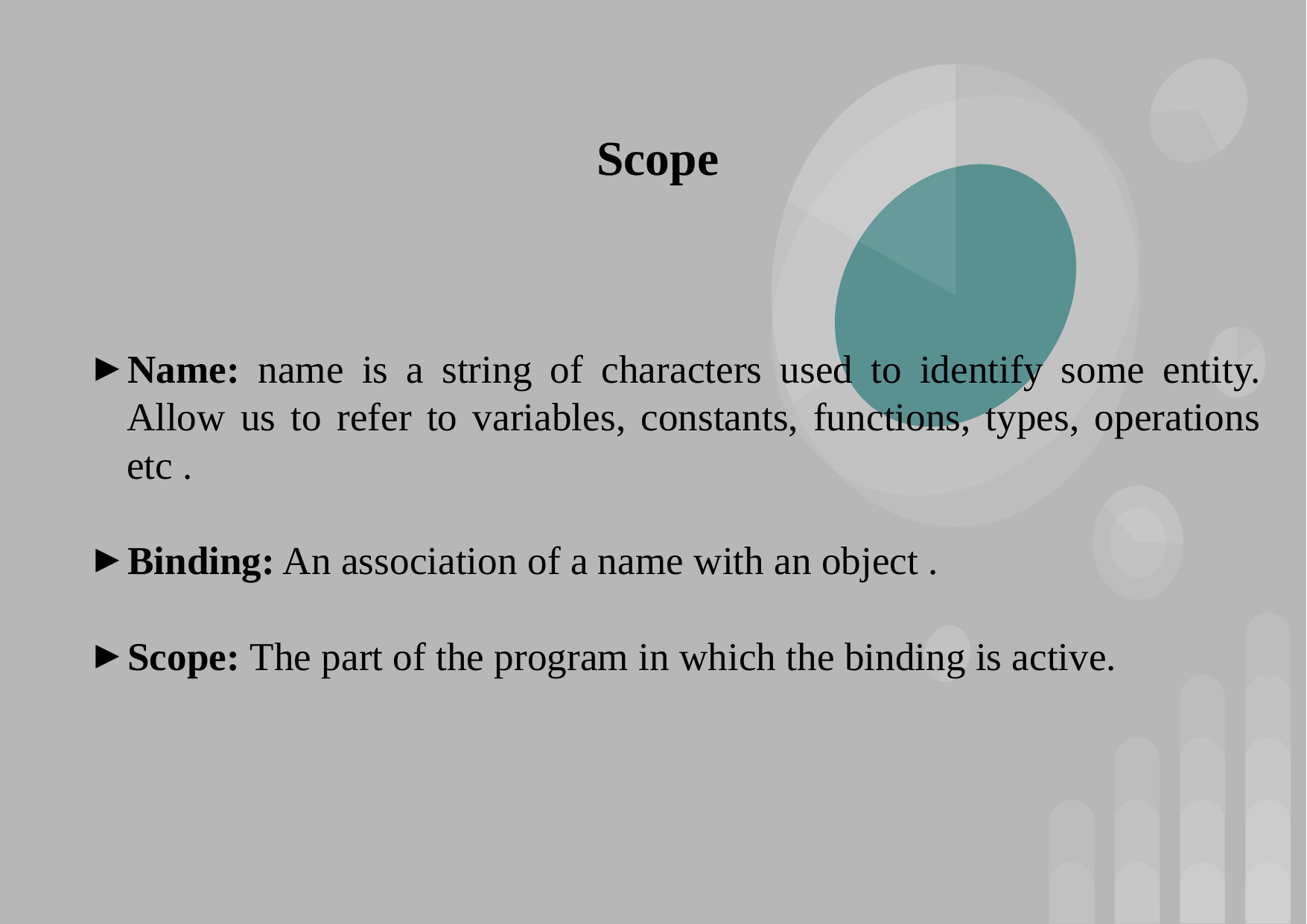

# Scope
Name: name is a string of characters used to identify some entity. Allow us to refer to variables, constants, functions, types, operations etc .

Binding: An association of a name with an object .

Scope: The part of the program in which the binding is active.